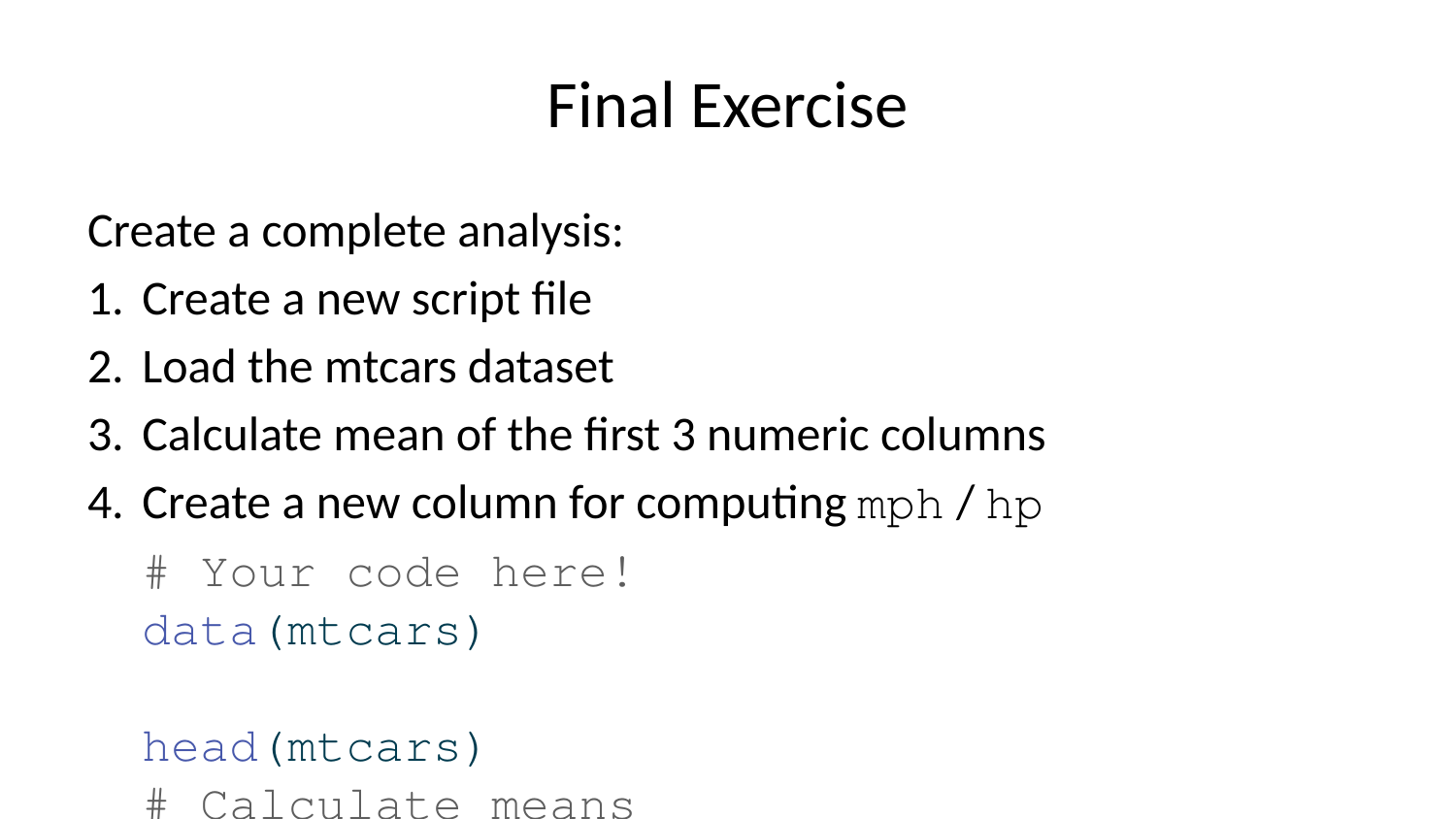

# Final Exercise
Create a complete analysis:
Create a new script file
Load the mtcars dataset
Calculate mean of the first 3 numeric columns
Create a new column for computing mph / hp
# Your code here! data(mtcars) head(mtcars) # Calculate means # ... # Create new column # ...